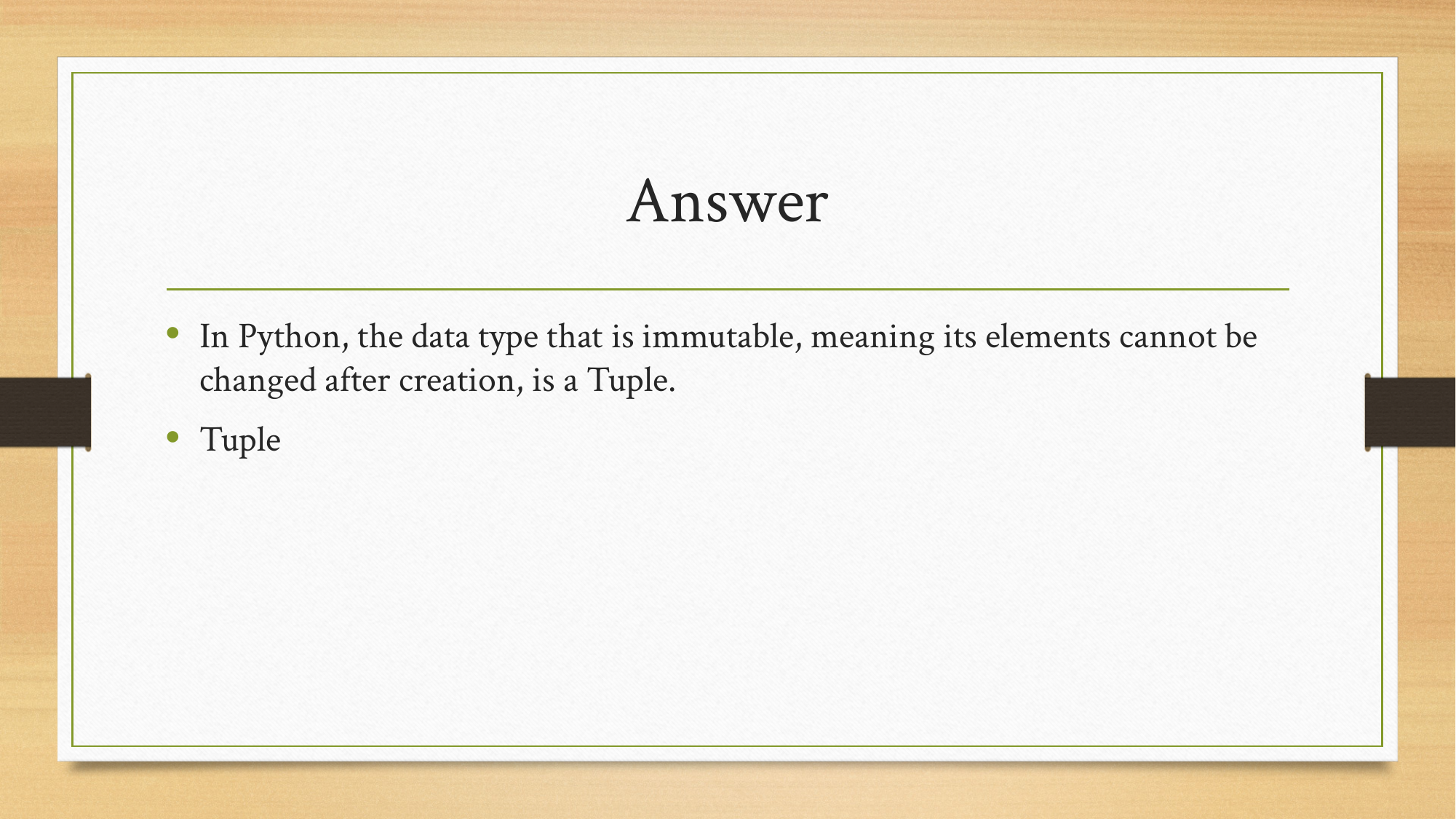

# Answer
In Python, the data type that is immutable, meaning its elements cannot be changed after creation, is a Tuple.
Tuple